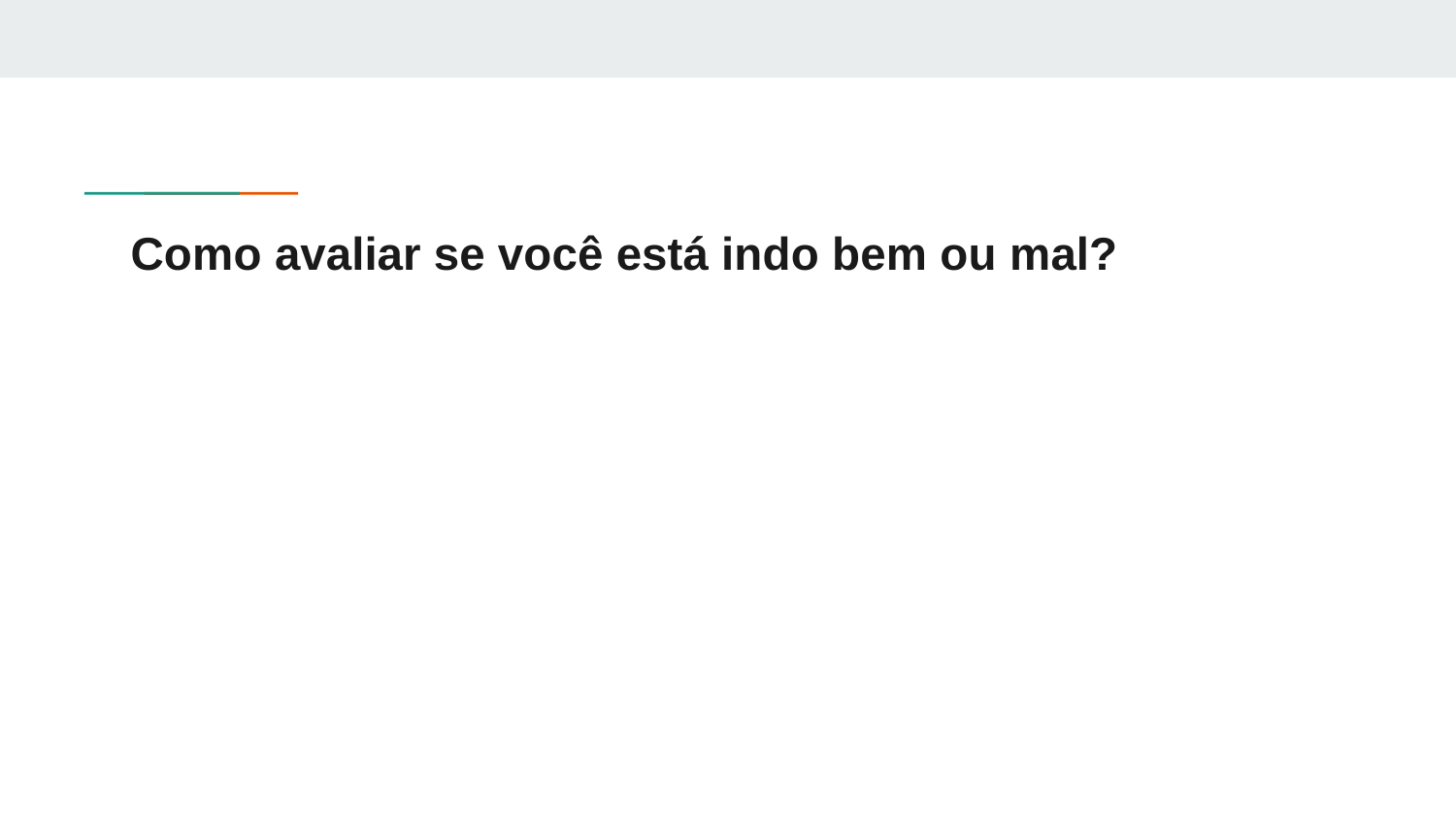

# Como avaliar se você está indo bem ou mal?